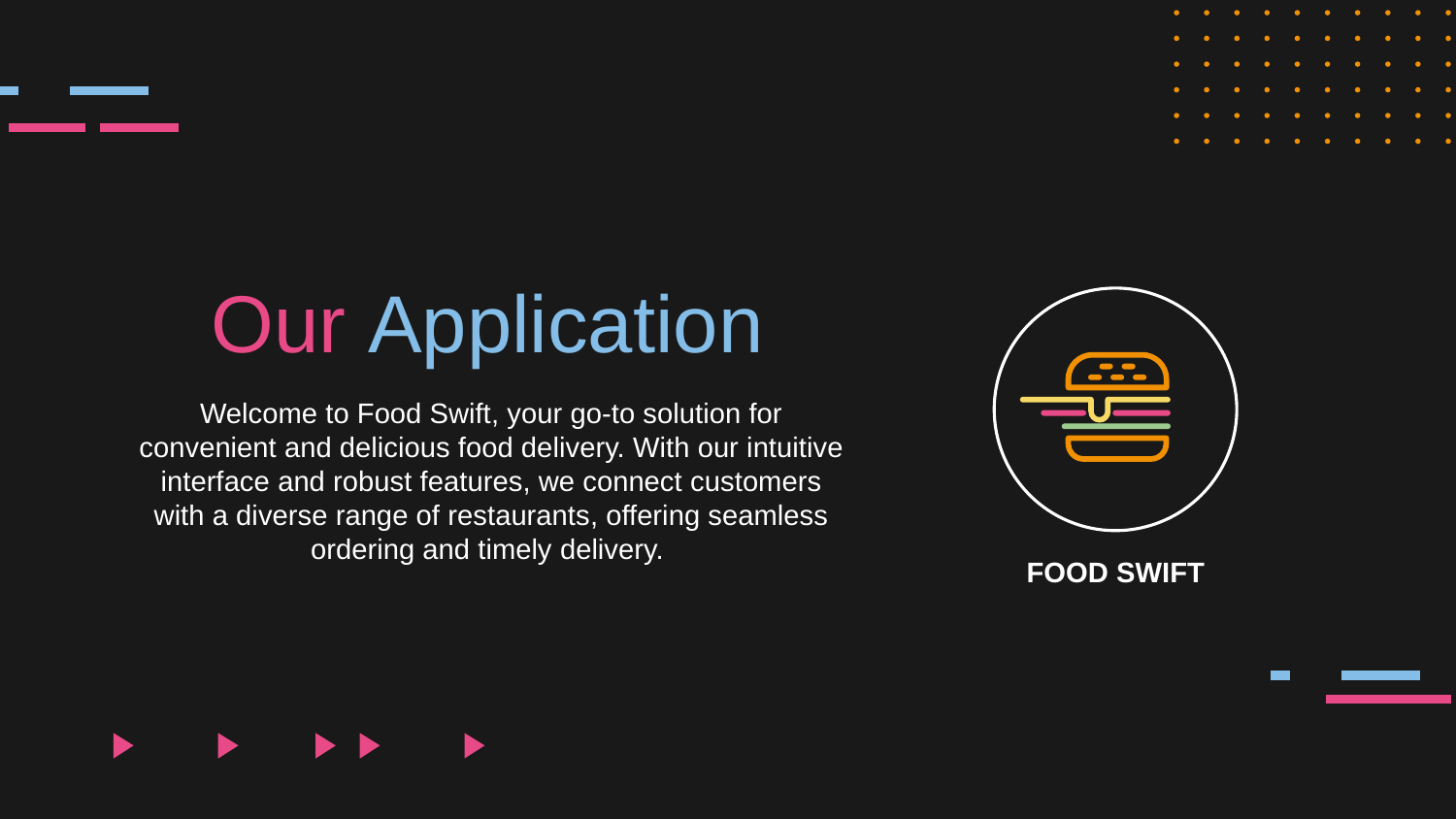

# Our Application

Welcome to Food Swift, your go-to solution for convenient and delicious food delivery. With our intuitive interface and robust features, we connect customers with a diverse range of restaurants, offering seamless ordering and timely delivery.
FOOD SWIFT